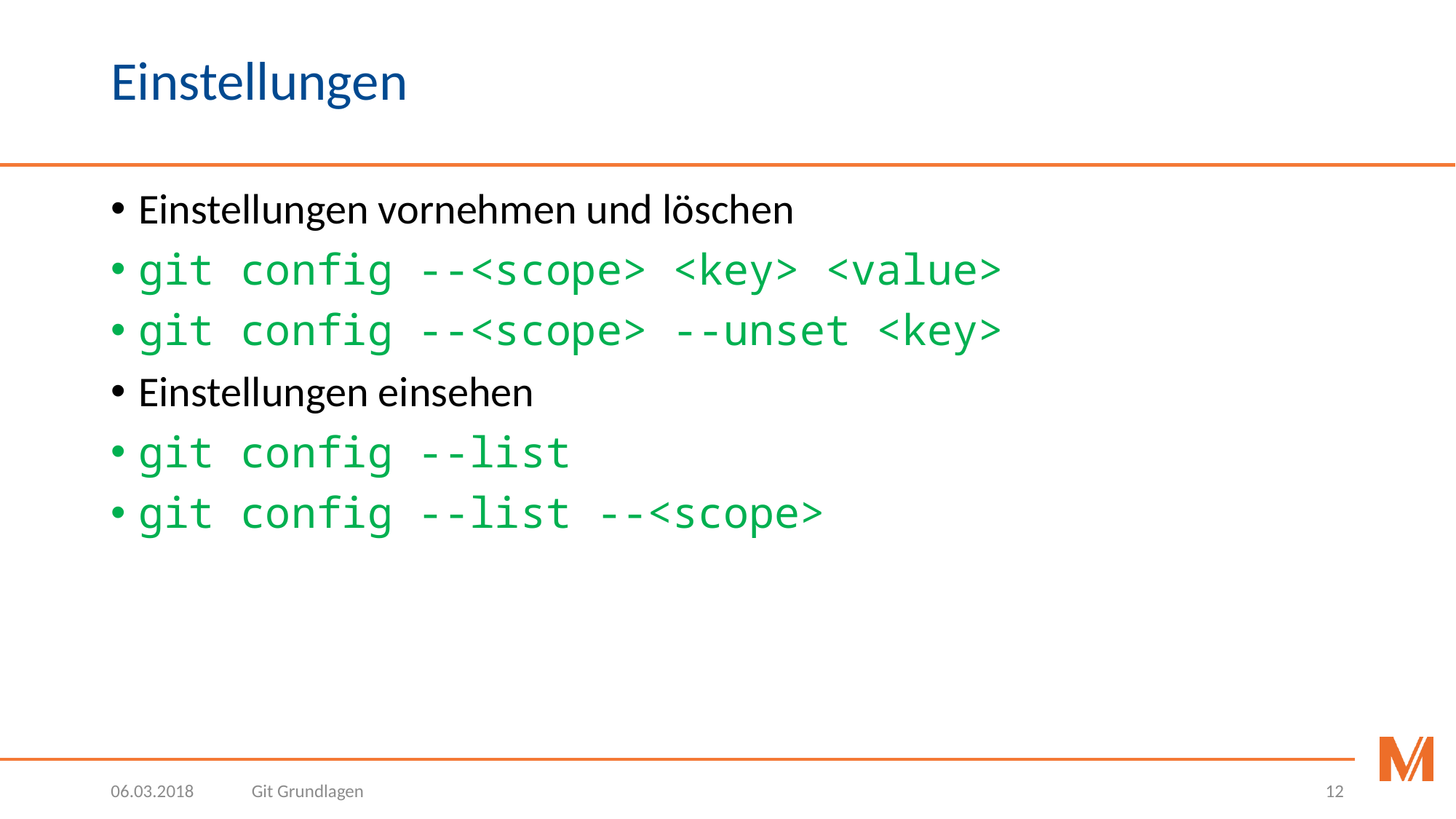

# Einstellungen
Einstellungen vornehmen und löschen
git config --<scope> <key> <value>
git config --<scope> --unset <key>
Einstellungen einsehen
git config --list
git config --list --<scope>
06.03.2018
Git Grundlagen
12